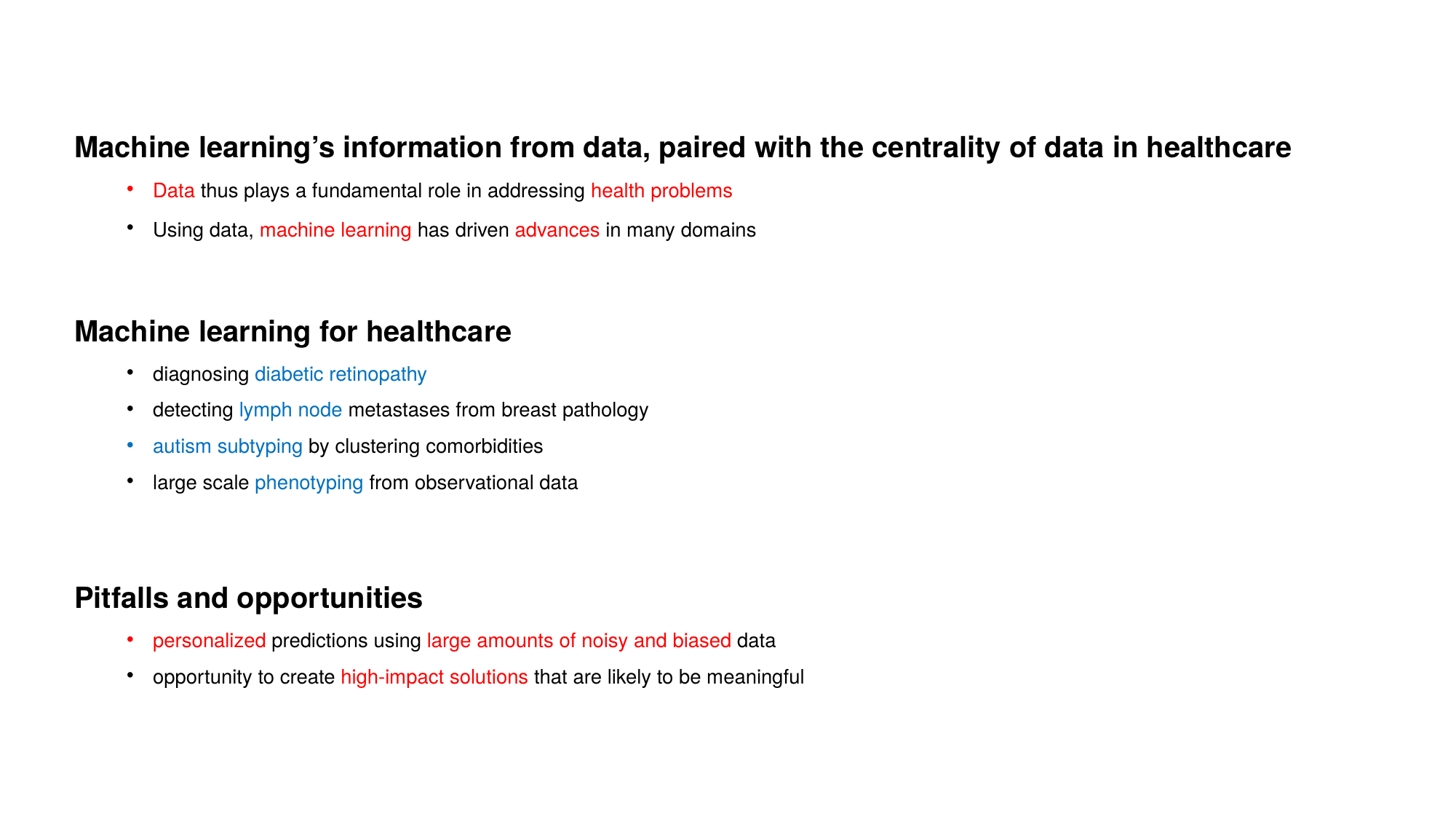

Machine learning’s information from data, paired with the centrality of data in healthcare
Data thus plays a fundamental role in addressing health problems
Using data, machine learning has driven advances in many domains

Machine learning for healthcare
diagnosing diabetic retinopathy
detecting lymph node metastases from breast pathology
autism subtyping by clustering comorbidities
large scale phenotyping from observational data

Pitfalls and opportunities
personalized predictions using large amounts of noisy and biased data
opportunity to create high-impact solutions that are likely to be meaningful